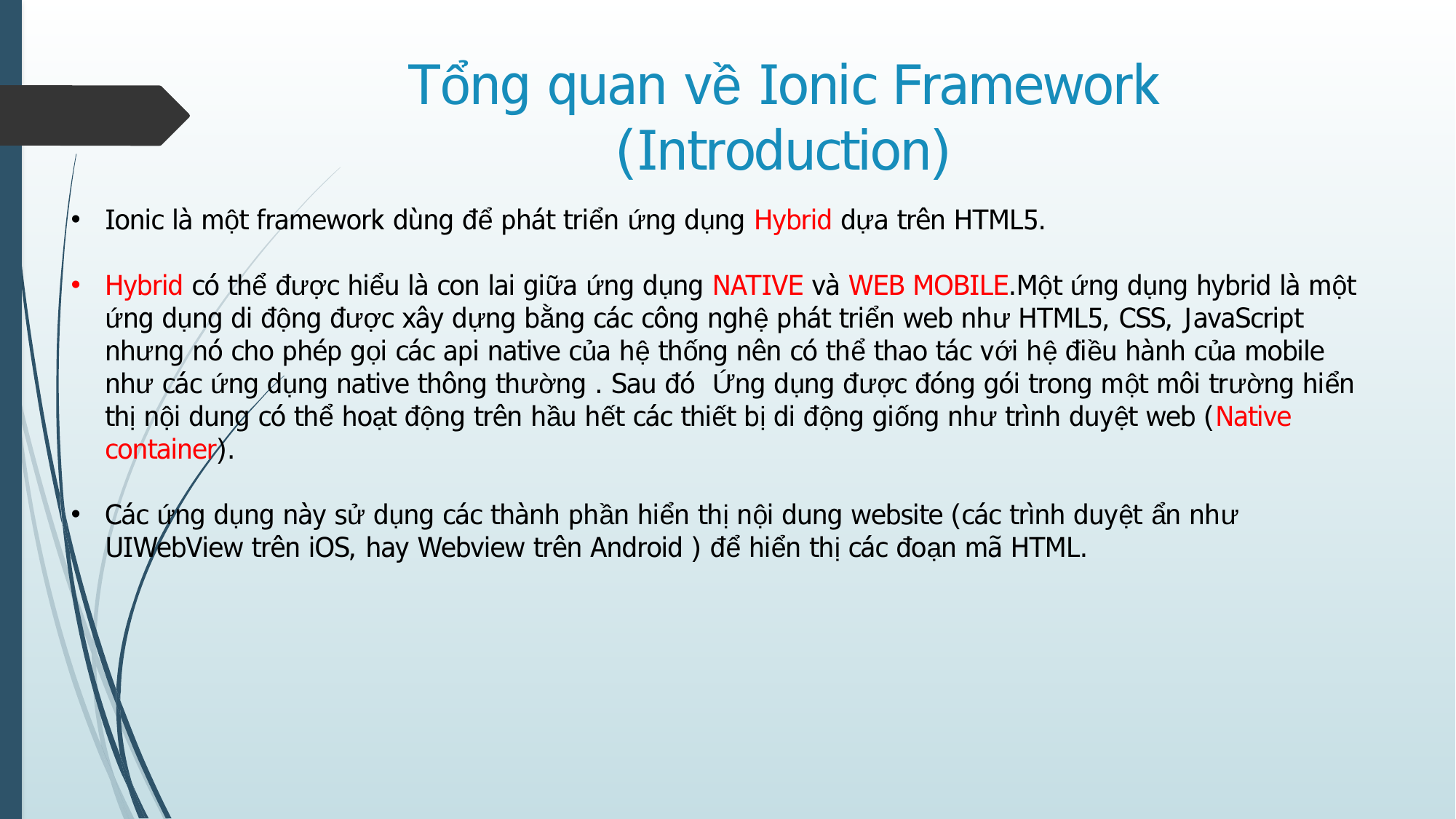

Tổng quan về Ionic Framework
(Introduction)
Ionic là một framework dùng để phát triển ứng dụng Hybrid dựa trên HTML5.

Hybrid có thể được hiểu là con lai giữa ứng dụng NATIVE và WEB MOBILE.Một ứng dụng hybrid là một ứng dụng di động được xây dựng bằng các công nghệ phát triển web như HTML5, CSS, JavaScript nhưng nó cho phép gọi các api native của hệ thống nên có thể thao tác với hệ điều hành của mobile như các ứng dụng native thông thường . Sau đó  Ứng dụng được đóng gói trong một môi trường hiển thị nội dung có thể hoạt động trên hầu hết các thiết bị di động giống như trình duyệt web (Native container).

Các ứng dụng này sử dụng các thành phần hiển thị nội dung website (các trình duyệt ẩn như UIWebView trên iOS, hay Webview trên Android ) để hiển thị các đoạn mã HTML.